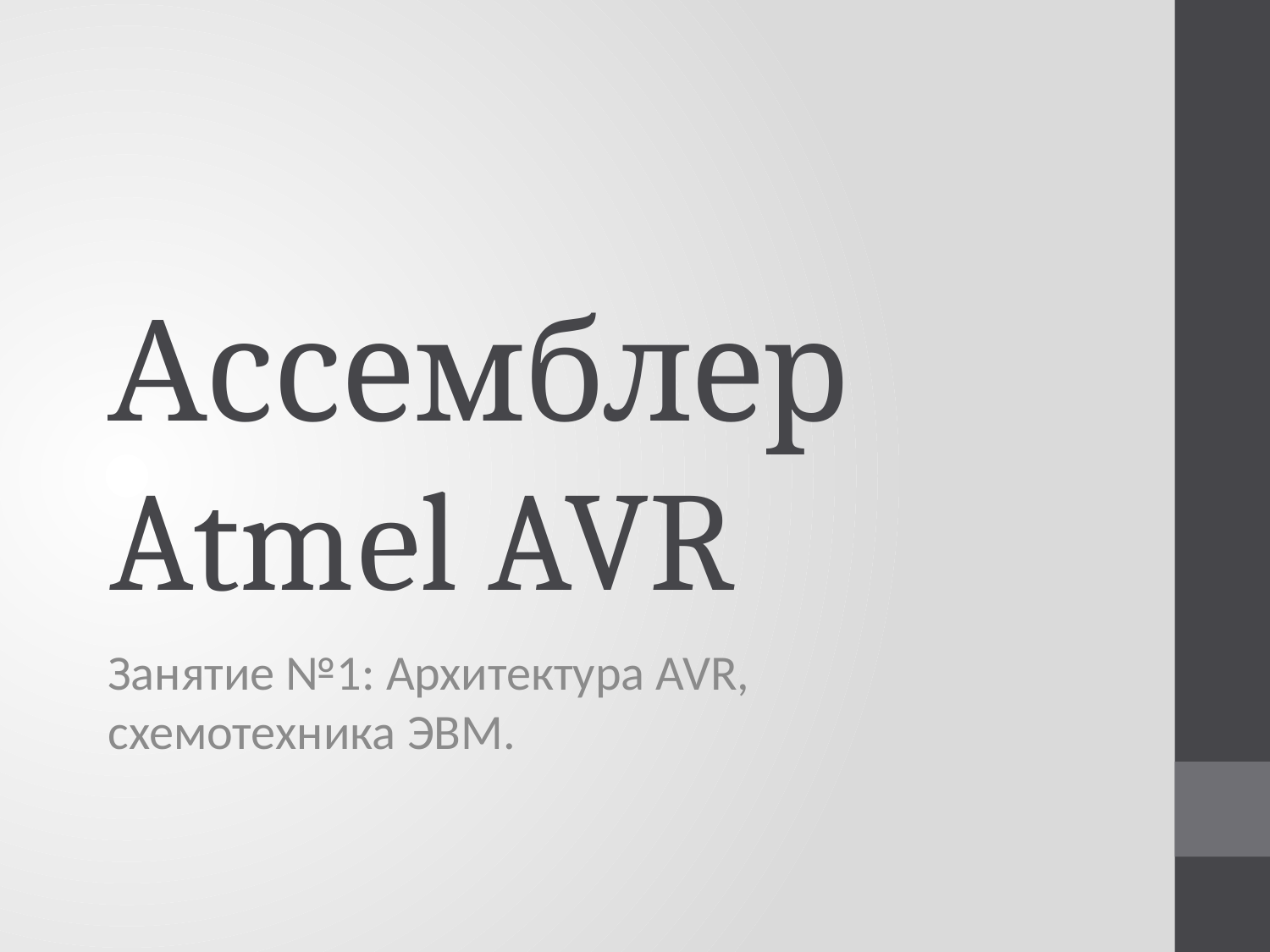

# Ассемблер Atmel AVR
Занятие №1: Архитектура AVR, схемотехника ЭВМ.